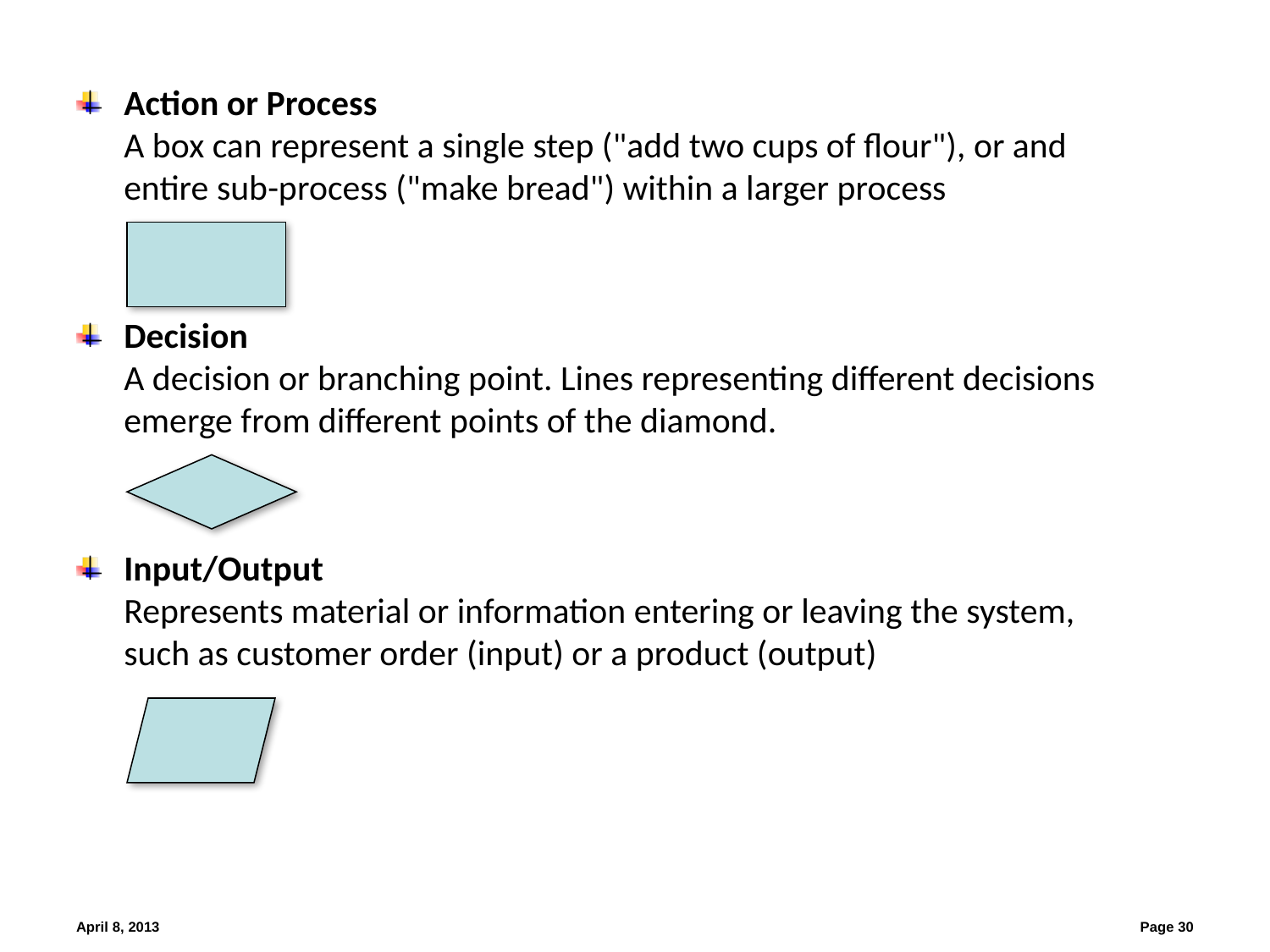

Action or Process
A box can represent a single step ("add two cups of flour"), or and entire sub-process ("make bread") within a larger process

Decision
A decision or branching point. Lines representing different decisions emerge from different points of the diamond.

Input/Output
Represents material or information entering or leaving the system, such as customer order (input) or a product (output)

April 8, 2013

Page 30